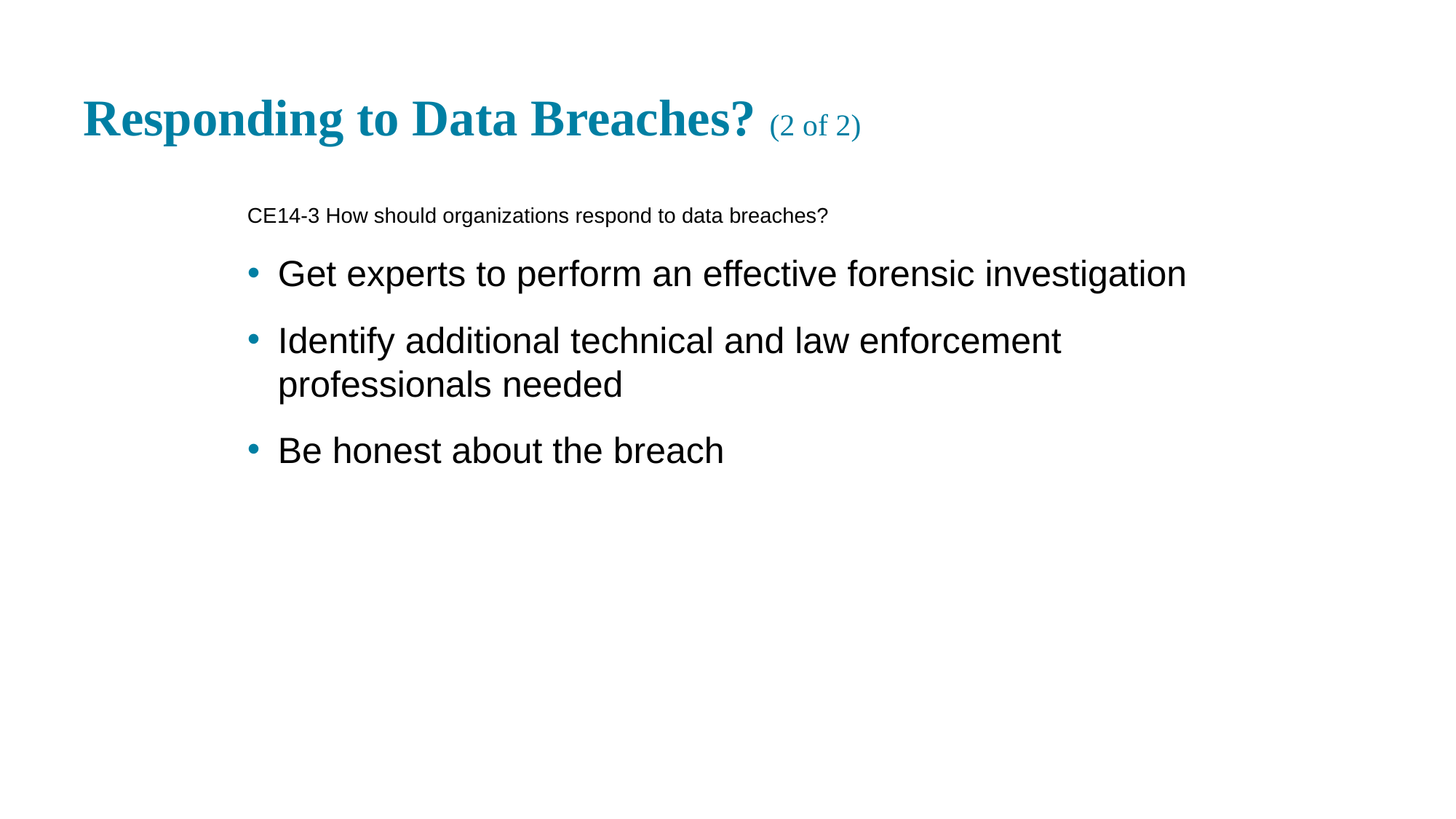

# Responding to Data Breaches? (2 of 2)
CE 14-3 How should organizations respond to data breaches?
Get experts to perform an effective forensic investigation
Identify additional technical and law enforcement professionals needed
Be honest about the breach